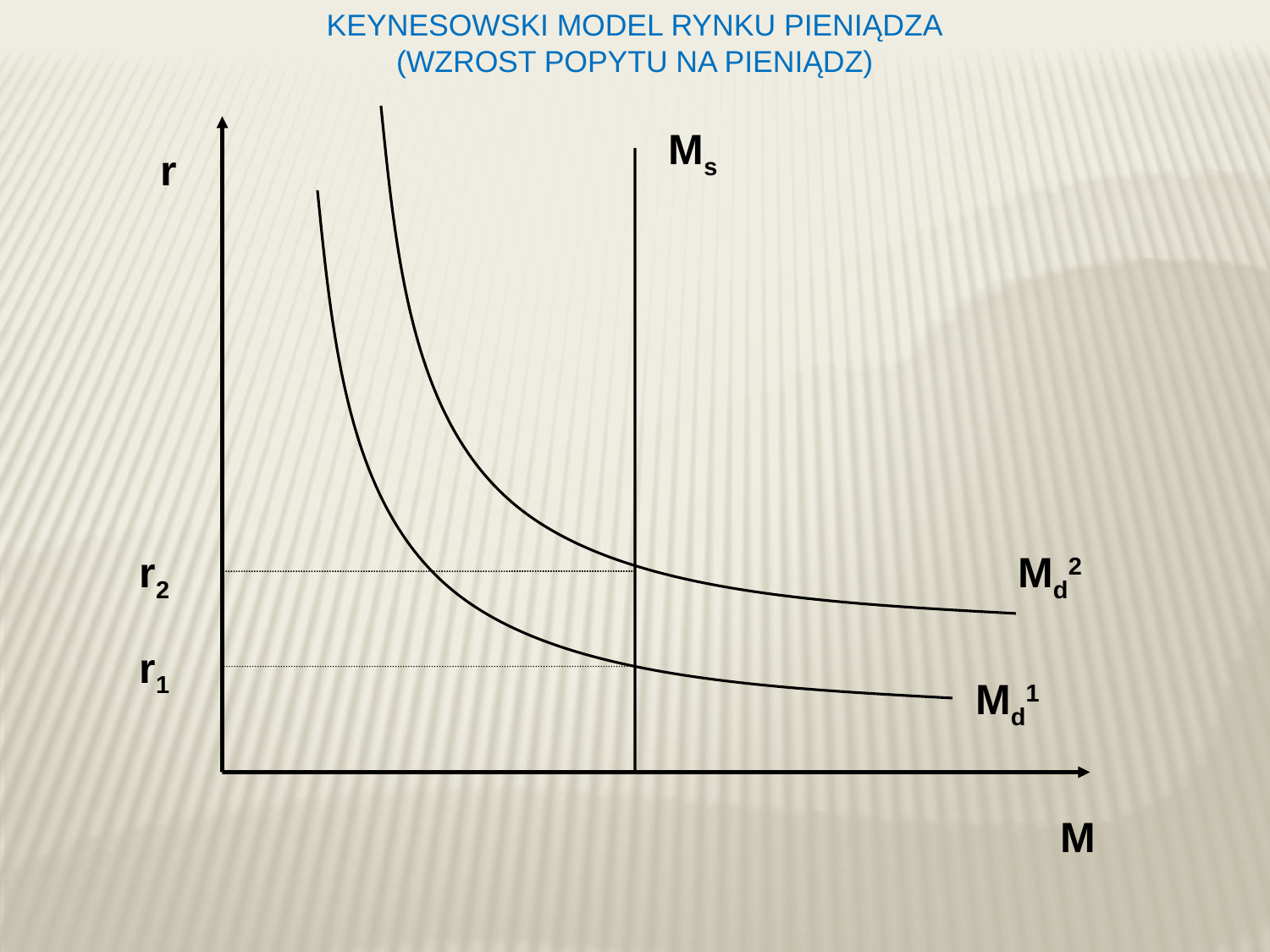

Keynesowski model rynku pieniądza
(wzrost popytu na pieniądz)

Ms
r

r2
Md2

r1

Md1

M